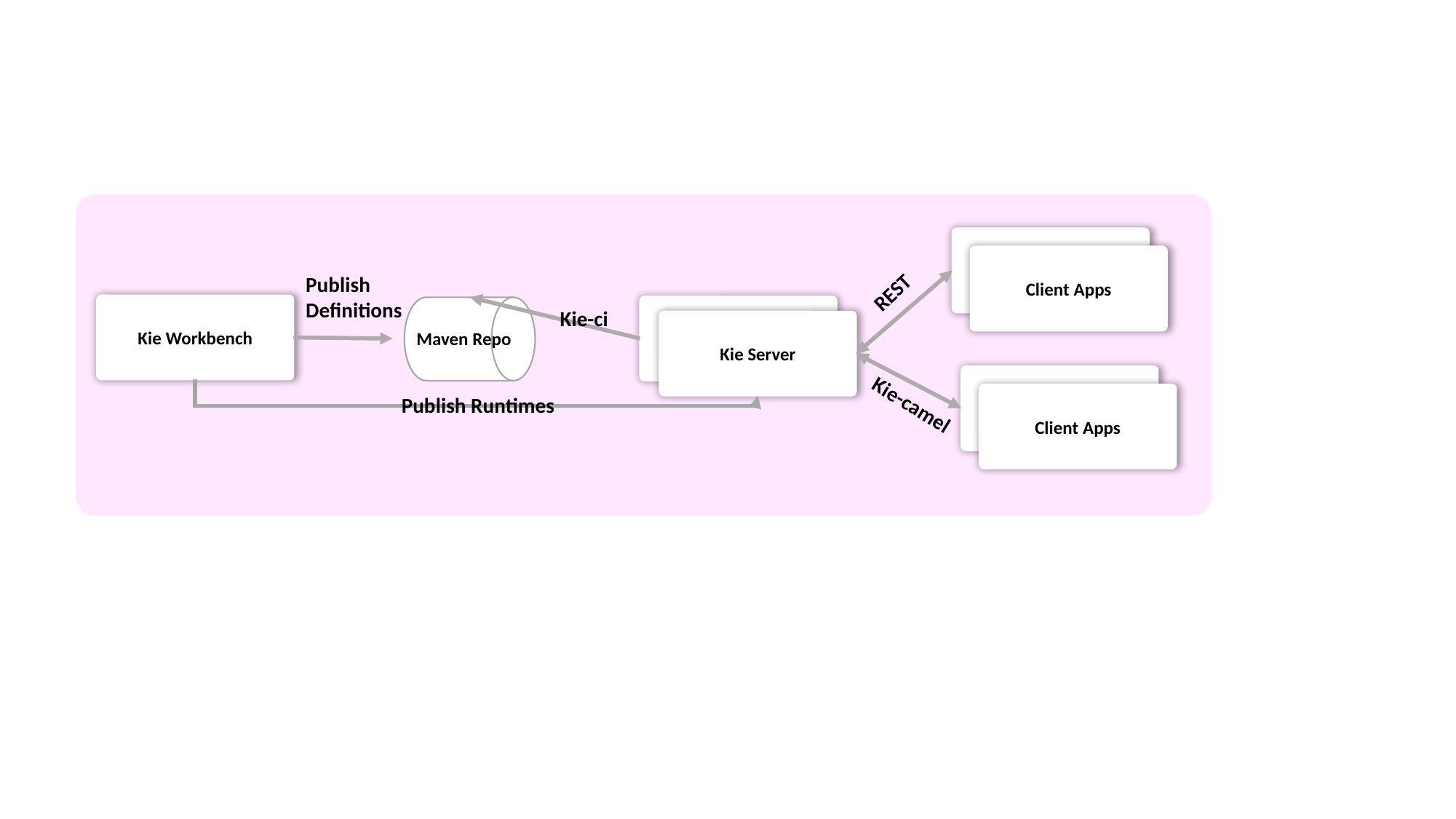

UI
Client Apps
UI
Client Apps
Publish Definitions
REST
UI
Kie Workbench
UI
Kie Server
UI
Kie Server

Maven Repo
Kie-ci
UI
Client Apps
UI
Client Apps
Publish Runtimes
Kie-camel